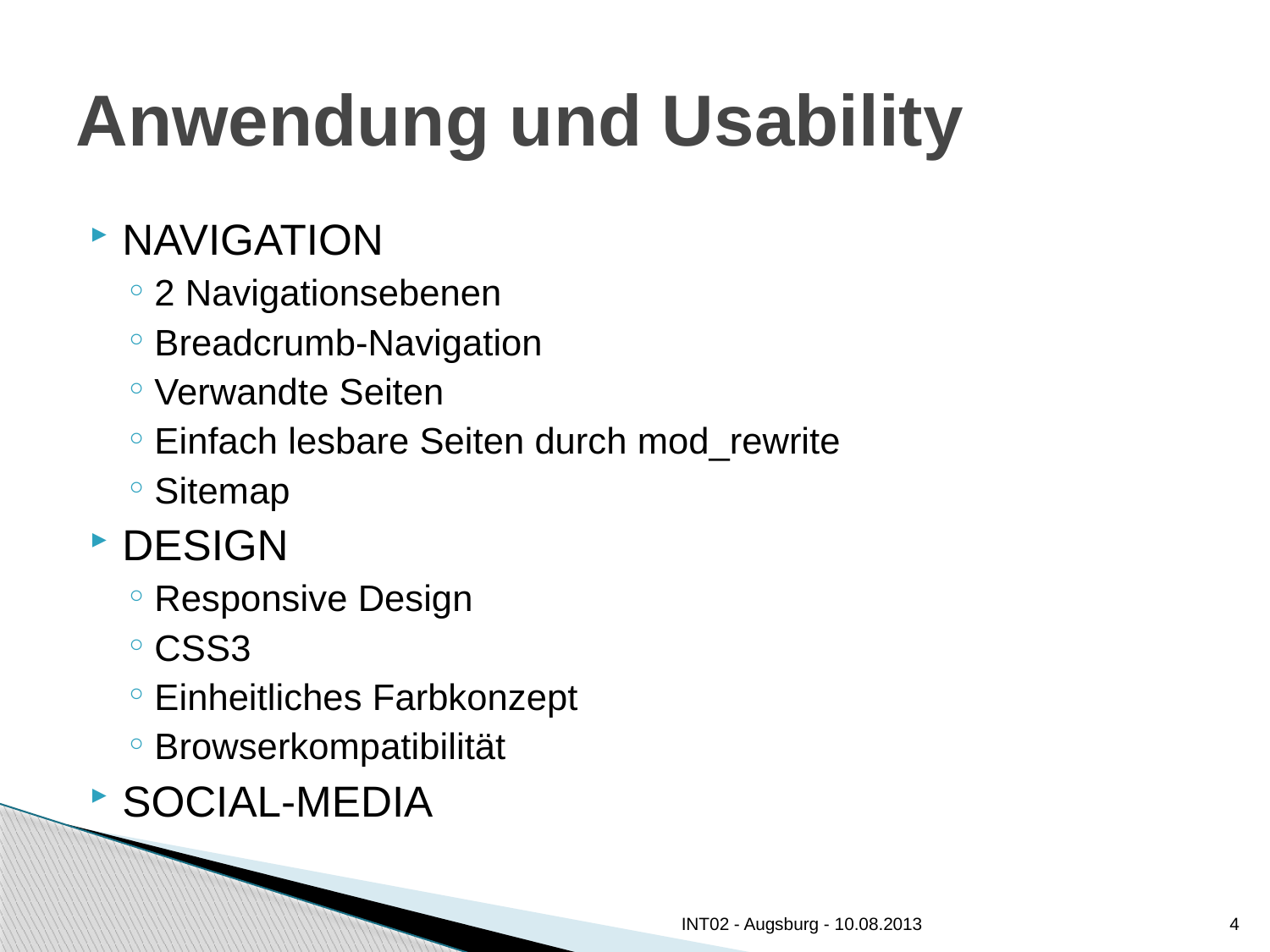

# Anwendung und Usability
NAVIGATION
2 Navigationsebenen
Breadcrumb-Navigation
Verwandte Seiten
Einfach lesbare Seiten durch mod_rewrite
Sitemap
DESIGN
Responsive Design
CSS3
Einheitliches Farbkonzept
Browserkompatibilität
SOCIAL-MEDIA
INT02 - Augsburg - 10.08.2013
4